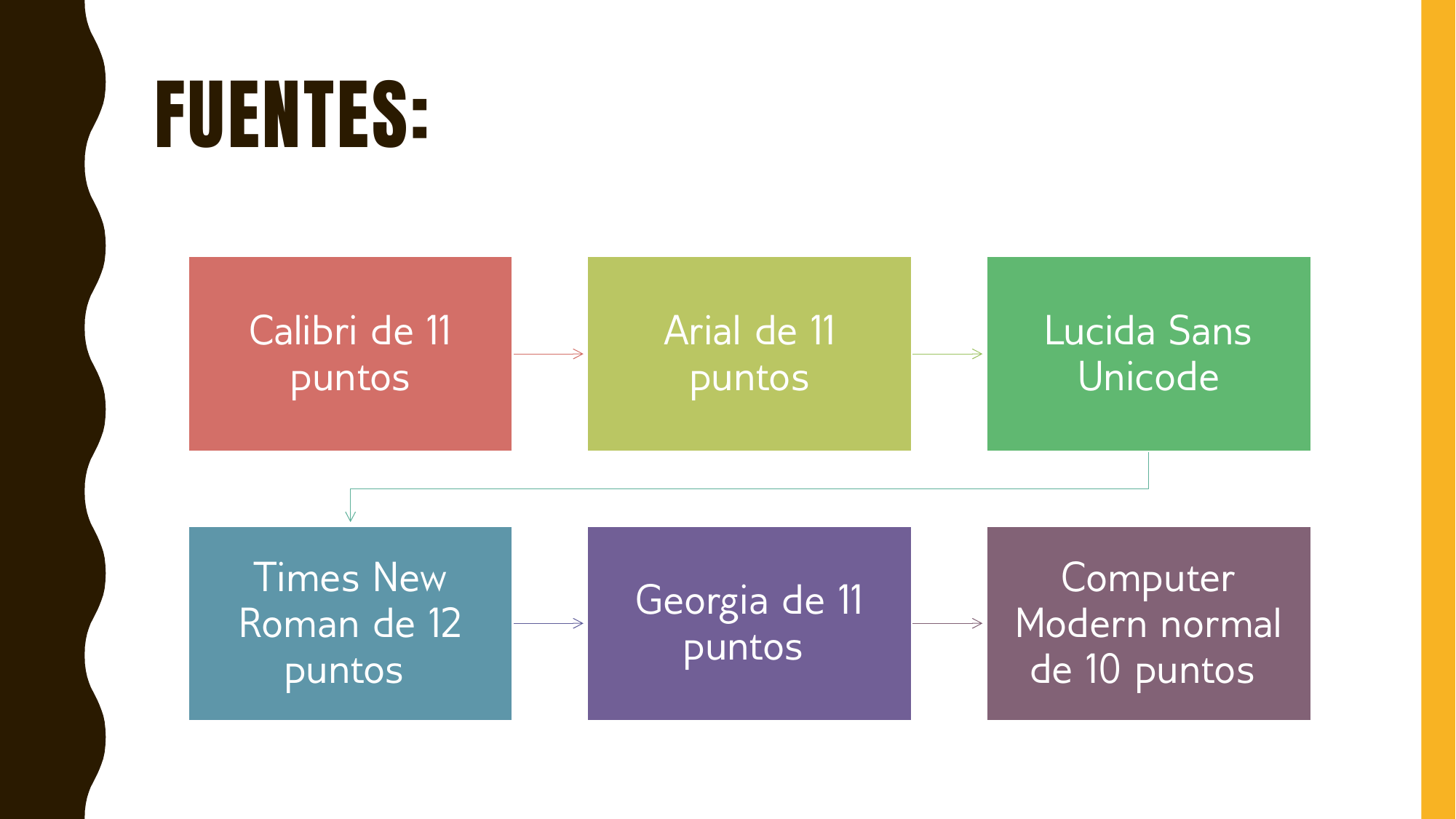

# FUENTES:

Calibri de 11 puntos

Arial de 11 puntos

Lucida Sans Unicode

Times New Roman de 12 puntos

Georgia de 11 puntos
Computer Modern normal de 10 puntos